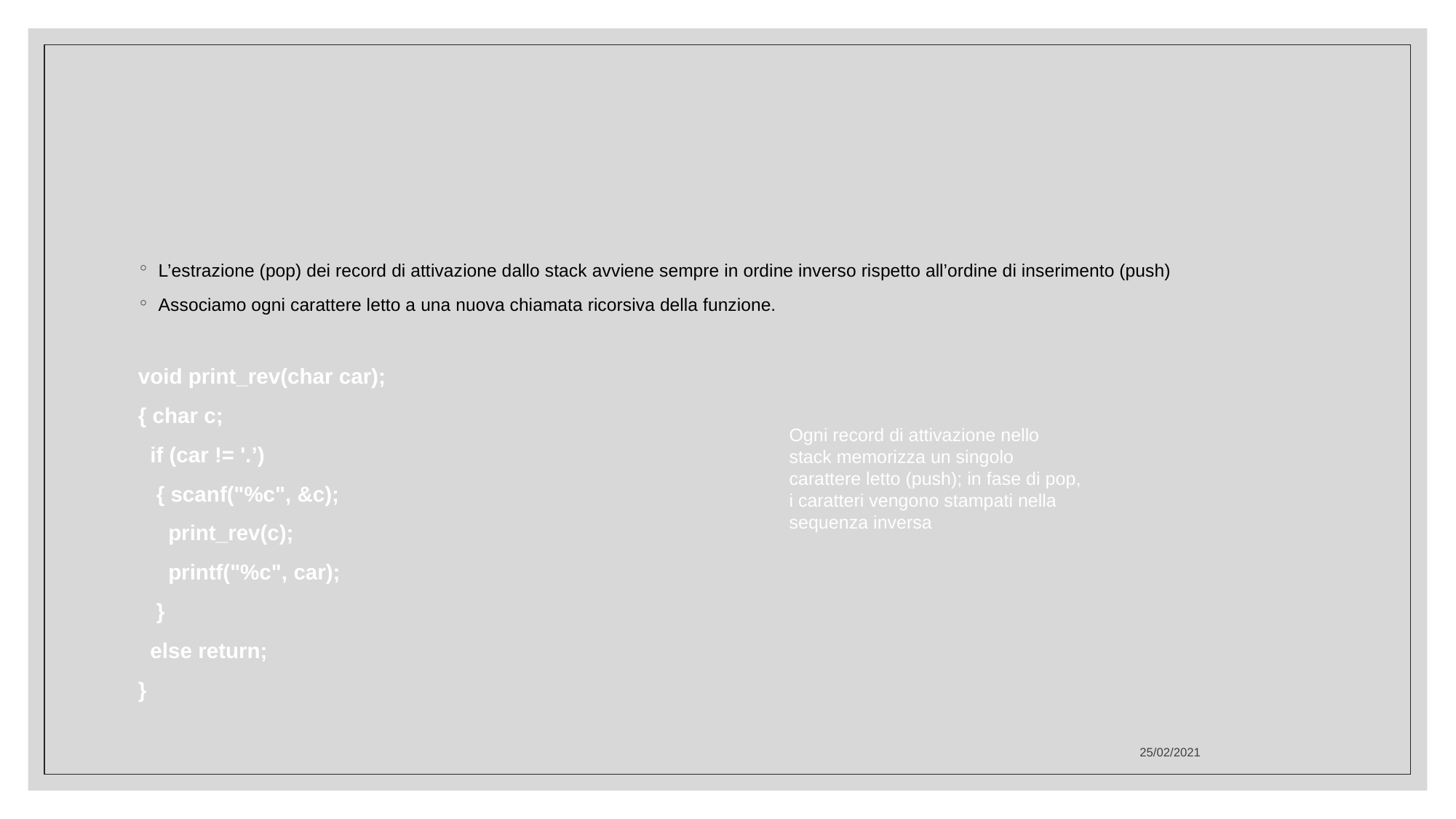

#
L’estrazione (pop) dei record di attivazione dallo stack avviene sempre in ordine inverso rispetto all’ordine di inserimento (push)
Associamo ogni carattere letto a una nuova chiamata ricorsiva della funzione.

void print_rev(char car);
{ char c;
  if (car != '.’)
   { scanf("%c", &c);
     print_rev(c);
     printf("%c", car);
   }
  else return;
}
Ogni record di attivazione nello stack memorizza un singolo carattere letto (push); in fase di pop, i caratteri vengono stampati nella sequenza inversa
25/02/2021